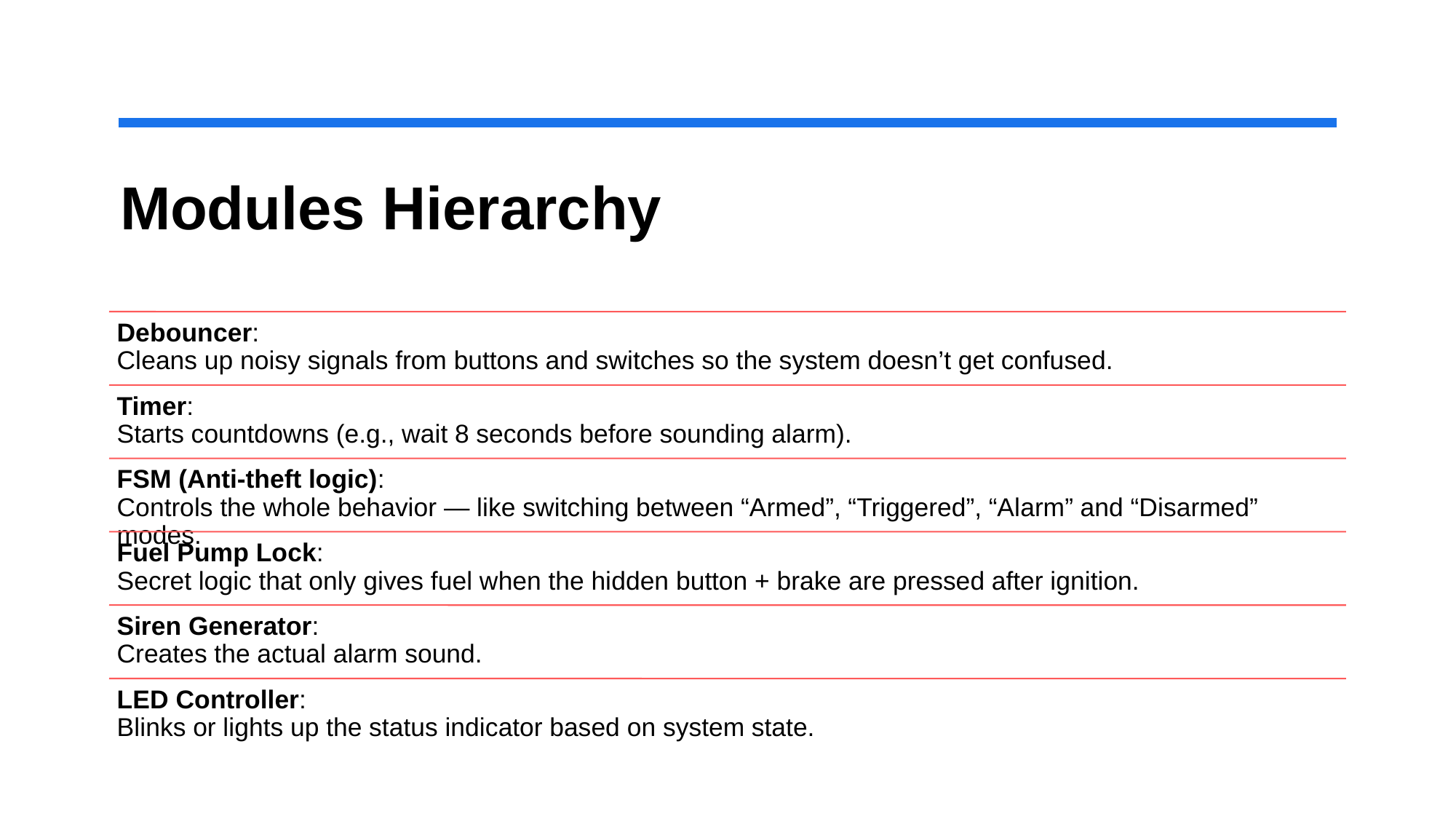

# Modules Hierarchy
Debouncer:
Cleans up noisy signals from buttons and switches so the system doesn’t get confused.
Timer:
Starts countdowns (e.g., wait 8 seconds before sounding alarm).
FSM (Anti-theft logic):
Controls the whole behavior — like switching between “Armed”, “Triggered”, “Alarm” and “Disarmed” modes.
Fuel Pump Lock:
Secret logic that only gives fuel when the hidden button + brake are pressed after ignition.
Siren Generator:
Creates the actual alarm sound.
LED Controller:
Blinks or lights up the status indicator based on system state.